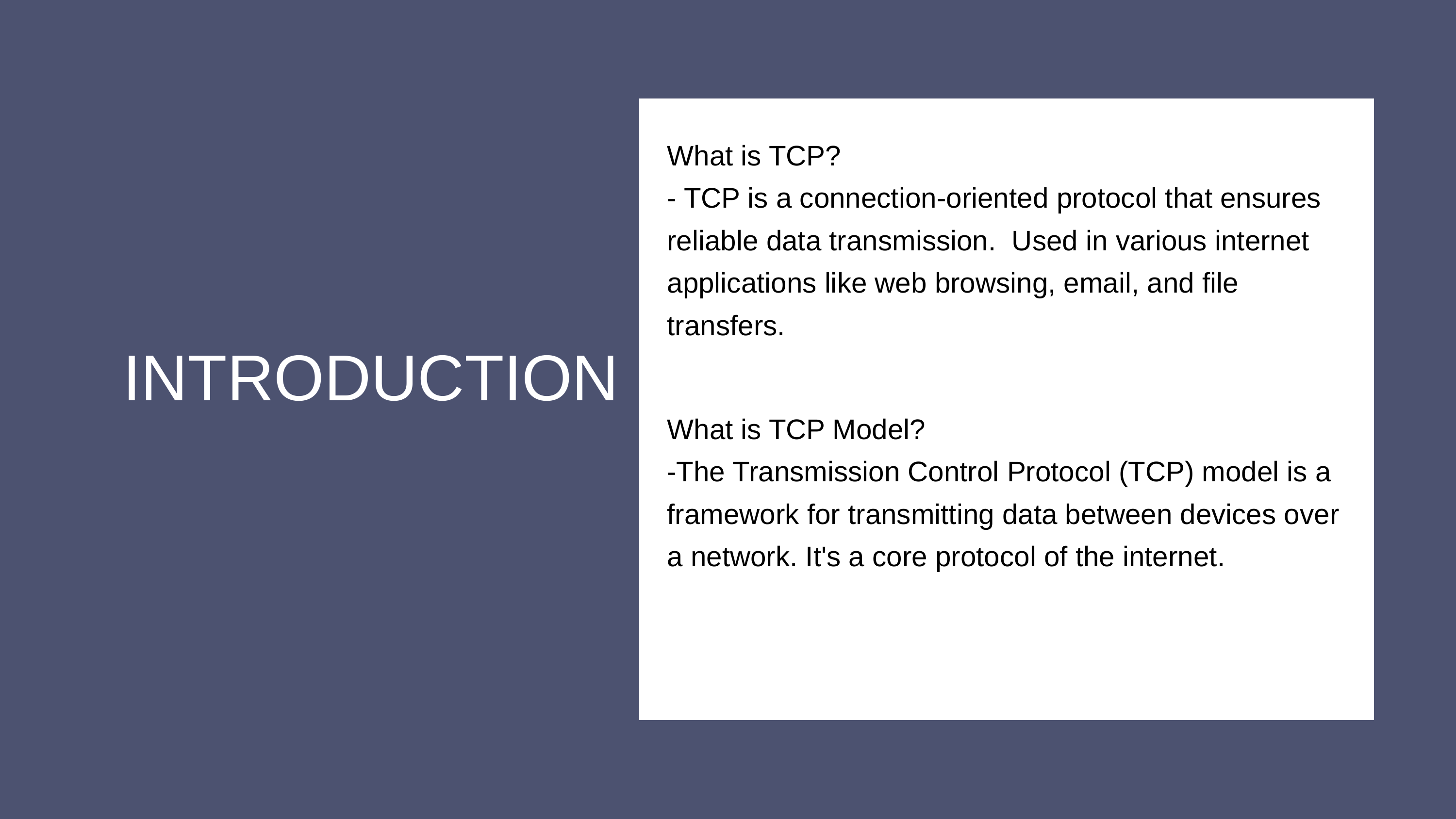

What is TCP?
- TCP is a connection-oriented protocol that ensures reliable data transmission.  Used in various internet applications like web browsing, email, and file transfers.
INTRODUCTION
What is TCP Model?
-The Transmission Control Protocol (TCP) model is a framework for transmitting data between devices over a network. It's a core protocol of the internet.